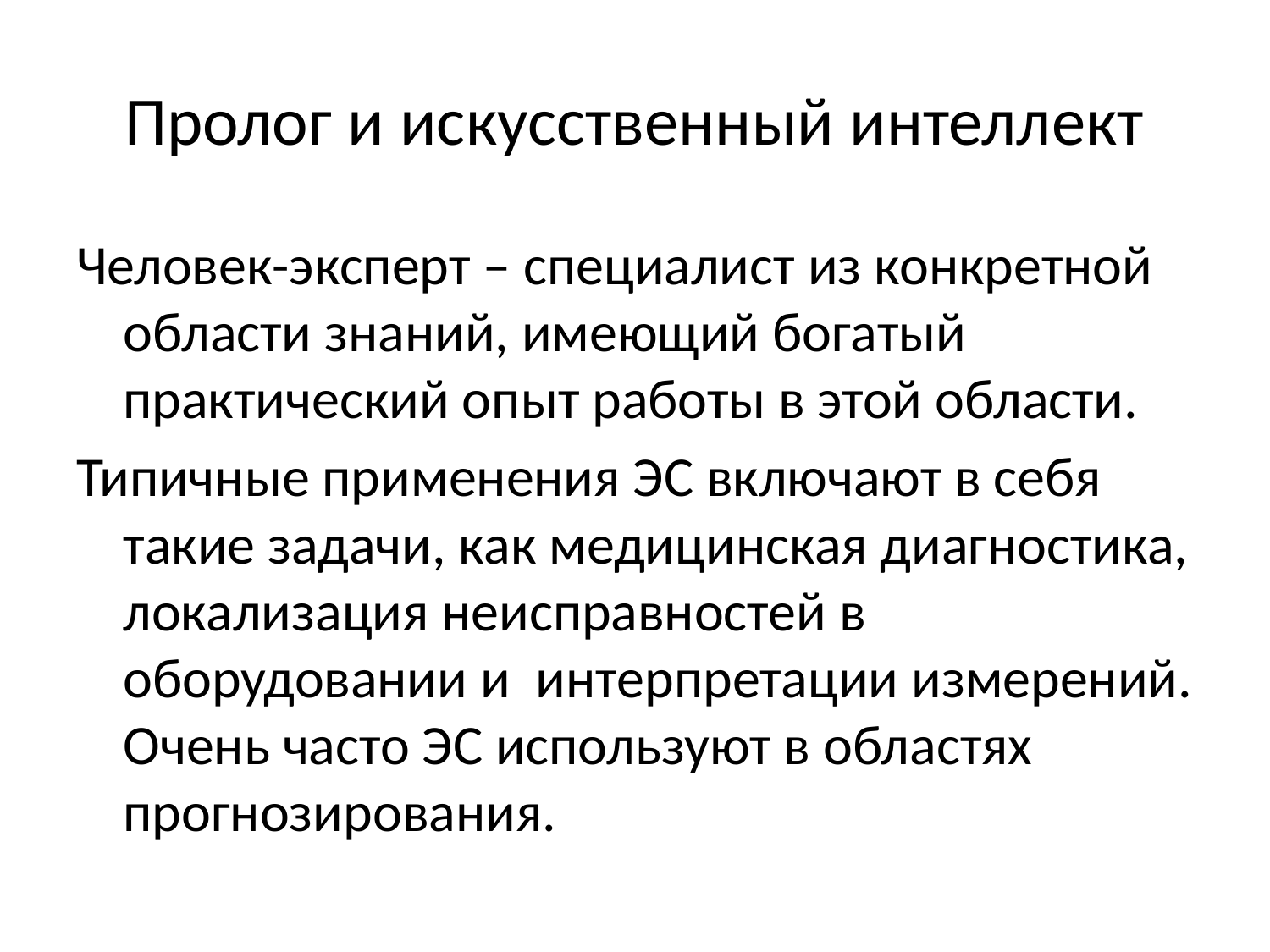

# Пролог и искусственный интеллект
Человек-эксперт – специалист из конкретной области знаний, имеющий богатый практический опыт работы в этой области.
Типичные применения ЭС включают в себя такие задачи, как медицинская диагностика, локализация неисправностей в оборудовании и  интерпретации измерений. Очень часто ЭС используют в областях прогнозирования.